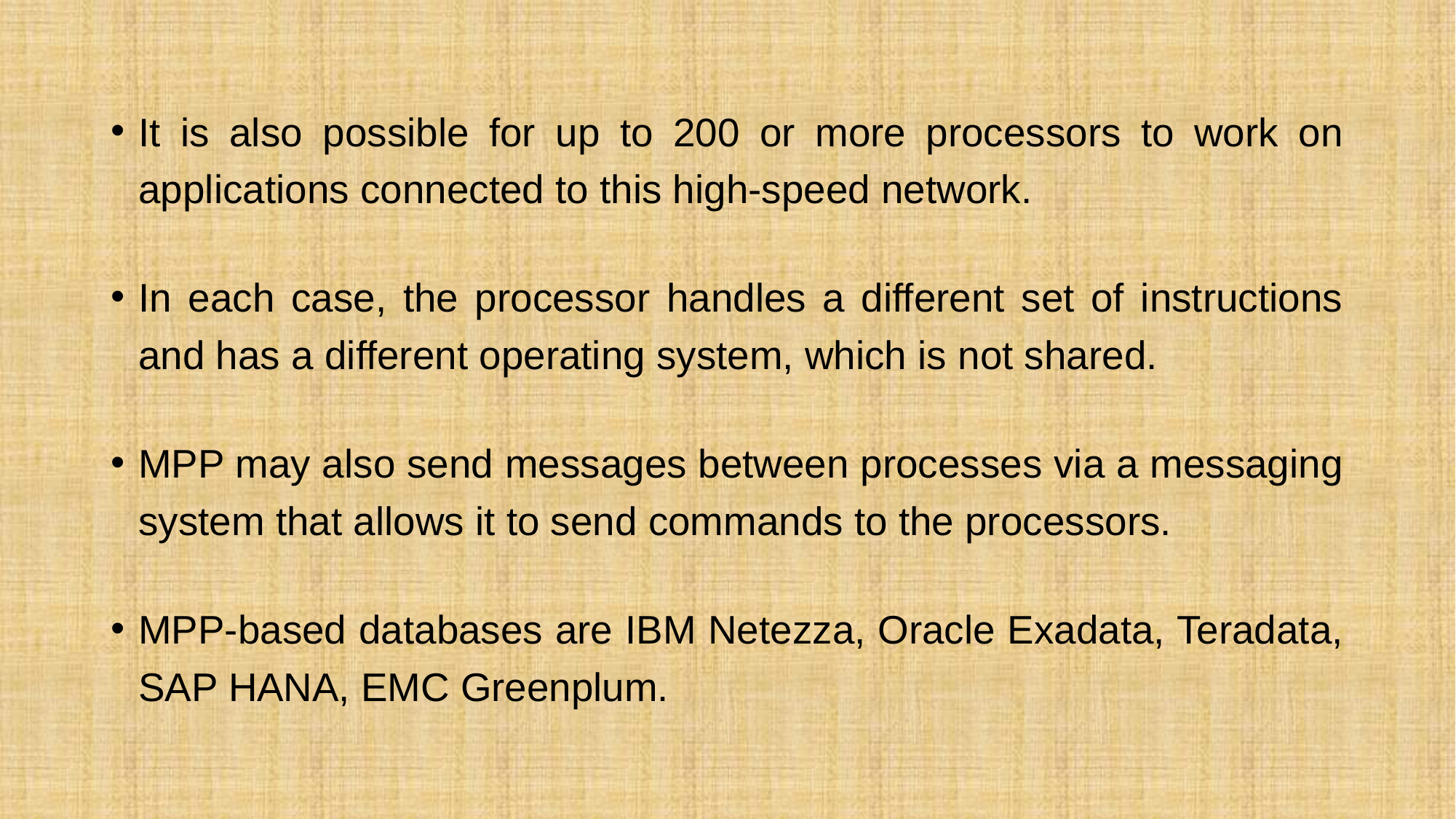

#
It is also possible for up to 200 or more processors to work on applications connected to this high-speed network.
In each case, the processor handles a different set of instructions and has a different operating system, which is not shared.
MPP may also send messages between processes via a messaging system that allows it to send commands to the processors.
MPP-based databases are IBM Netezza, Oracle Exadata, Teradata, SAP HANA, EMC Greenplum.